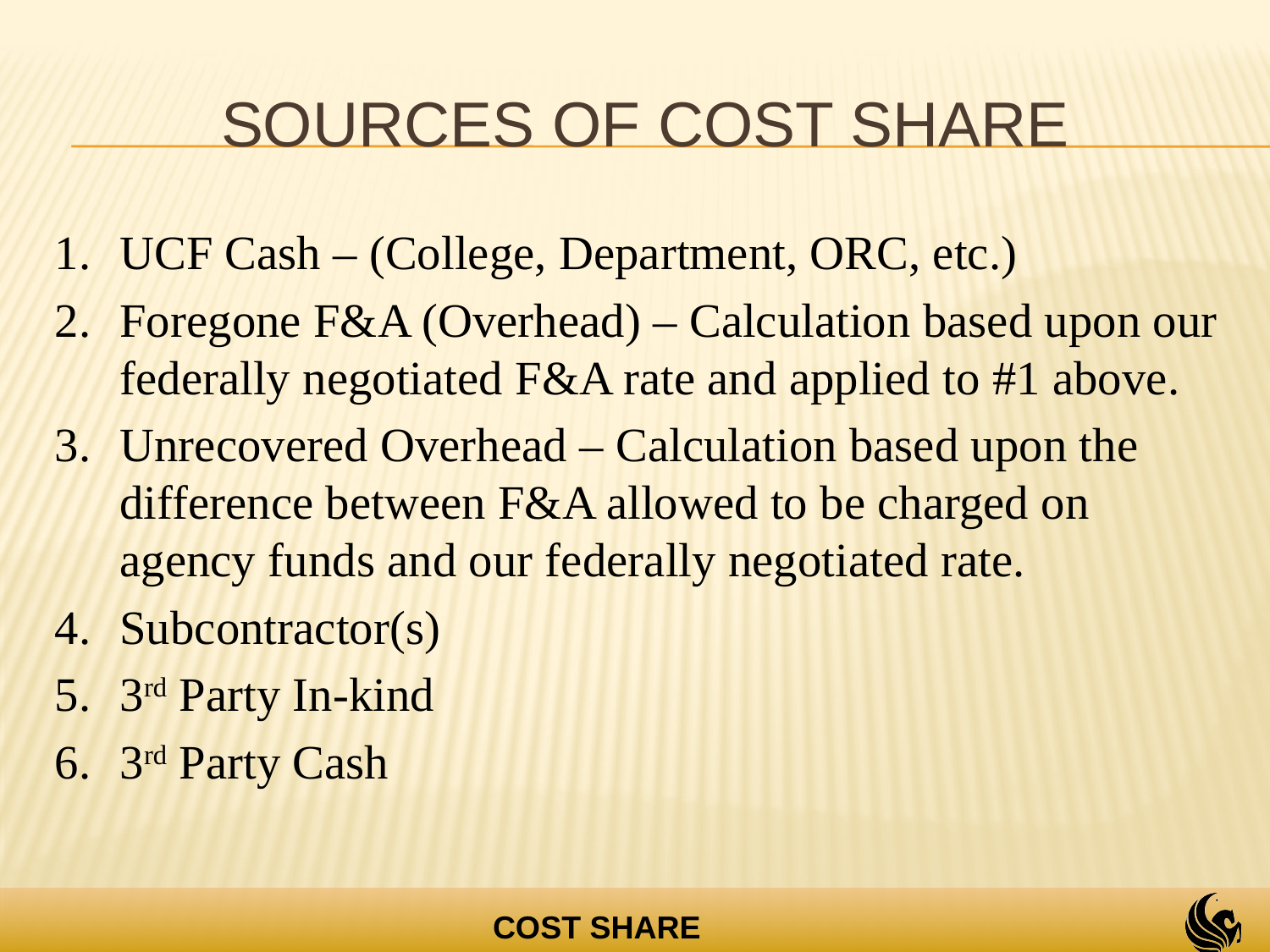

# Sources of Cost Share
1.	UCF Cash – (College, Department, ORC, etc.)
2.	Foregone F&A (Overhead) – Calculation based upon our federally negotiated F&A rate and applied to #1 above.
3.	Unrecovered Overhead – Calculation based upon the difference between F&A allowed to be charged on agency funds and our federally negotiated rate.
4.	Subcontractor(s)
5.	3rd Party In-kind
6.	3rd Party Cash
COST SHARE